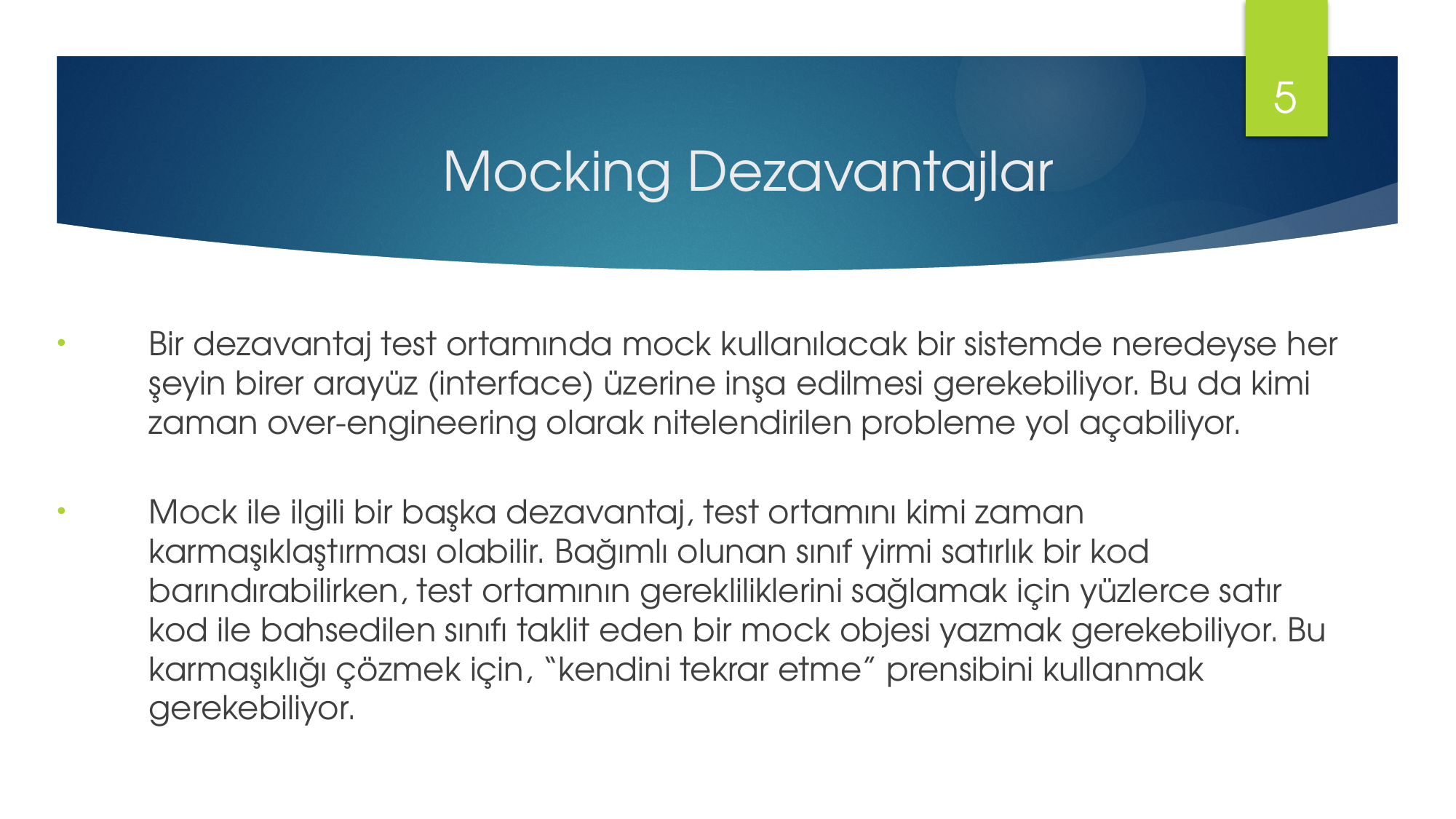

5
# Mocking Dezavantajlar
Bir dezavantaj test ortamında mock kullanılacak bir sistemde neredeyse her şeyin birer arayüz (interface) üzerine inşa edilmesi gerekebiliyor. Bu da kimi zaman over-engineering olarak nitelendirilen probleme yol açabiliyor.

Mock ile ilgili bir başka dezavantaj, test ortamını kimi zaman karmaşıklaştırması olabilir. Bağımlı olunan sınıf yirmi satırlık bir kod barındırabilirken, test ortamının gerekliliklerini sağlamak için yüzlerce satır kod ile bahsedilen sınıfı taklit eden bir mock objesi yazmak gerekebiliyor. Bu karmaşıklığı çözmek için, “kendini tekrar etme” prensibini kullanmak gerekebiliyor.